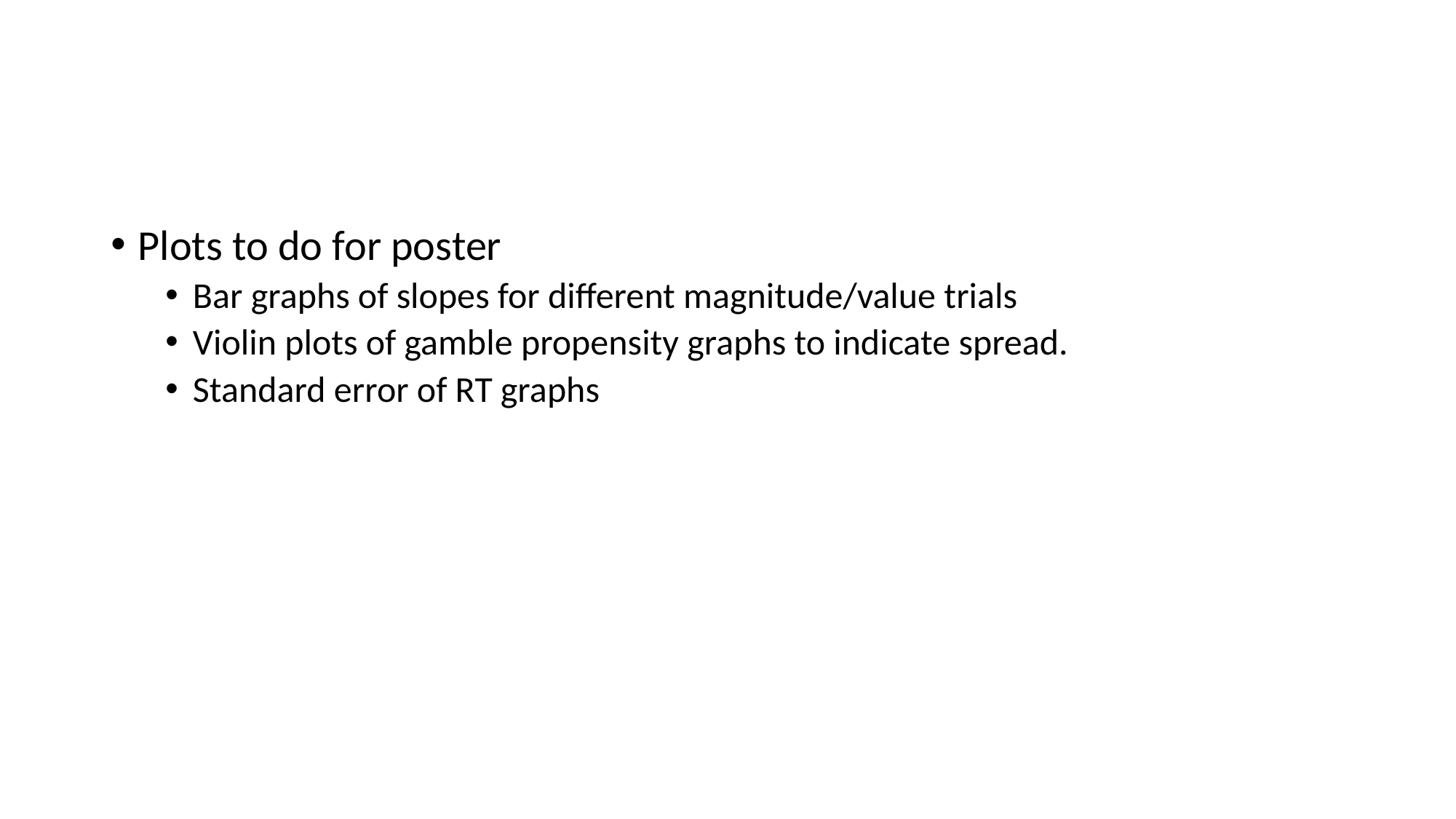

#
Plots to do for poster
Bar graphs of slopes for different magnitude/value trials
Violin plots of gamble propensity graphs to indicate spread.
Standard error of RT graphs